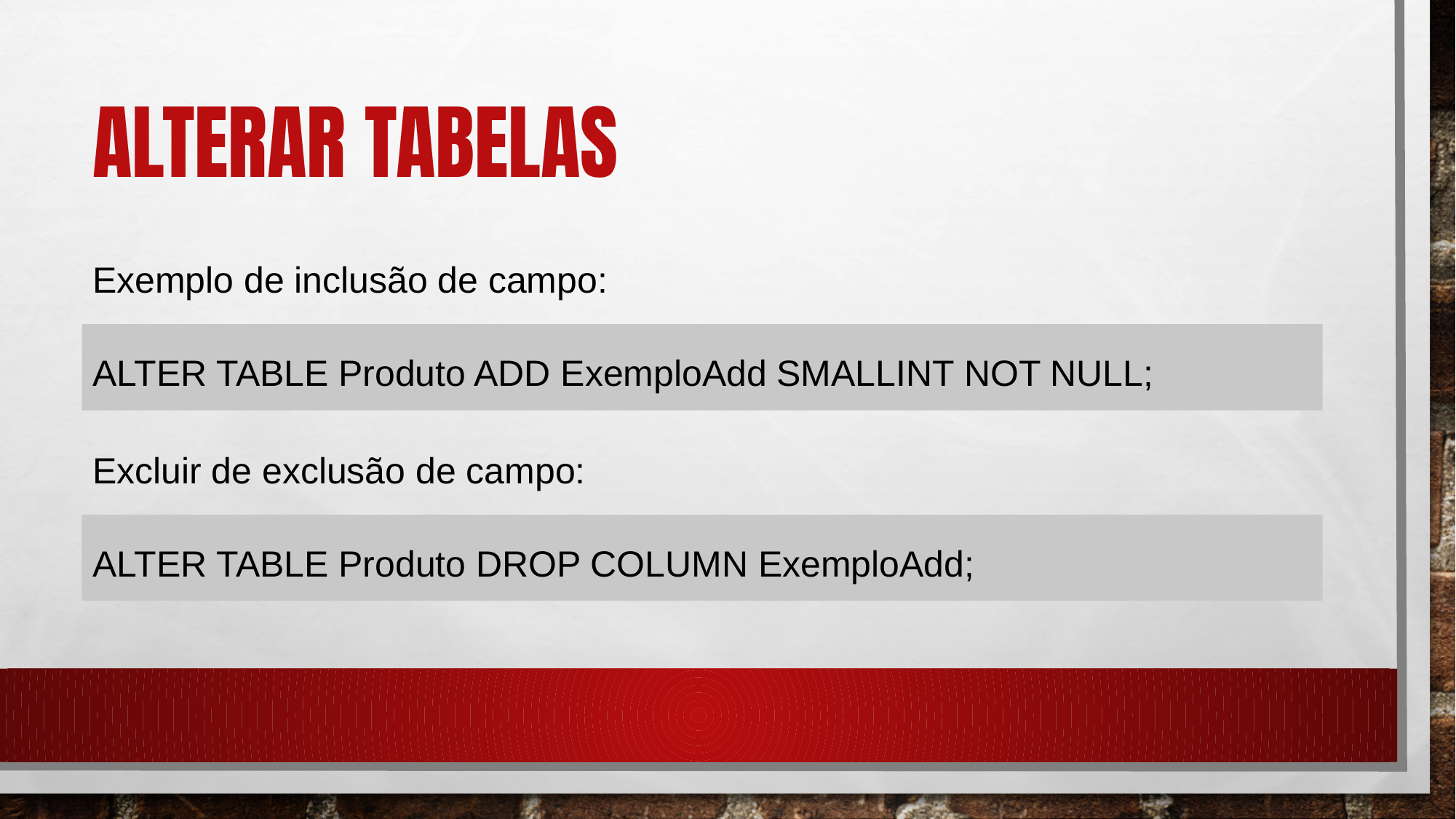

# Alterar tabelas
Exemplo de inclusão de campo:
ALTER TABLE Produto ADD ExemploAdd SMALLINT NOT NULL;
Excluir de exclusão de campo:
ALTER TABLE Produto DROP COLUMN ExemploAdd;